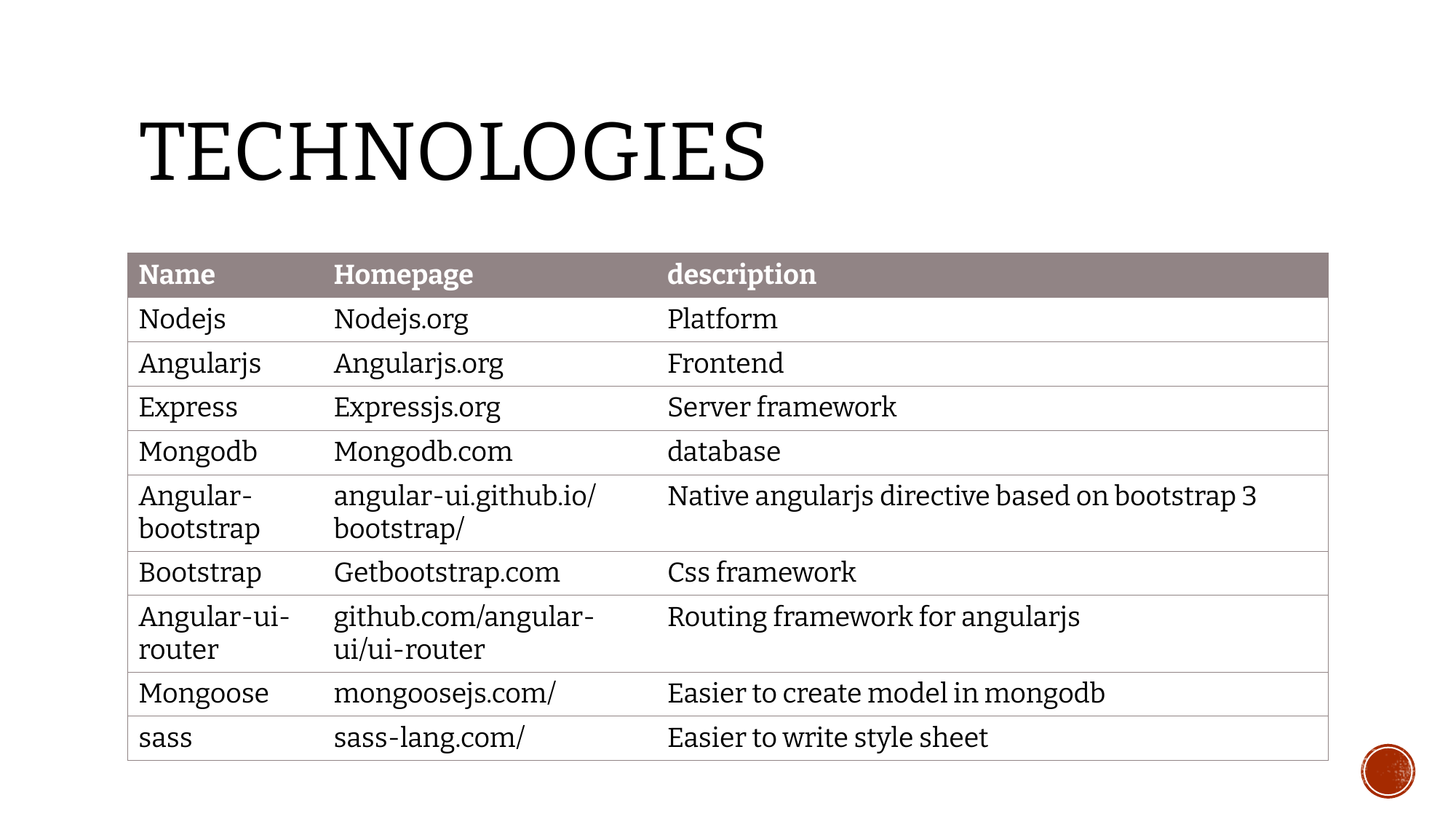

# technologies
| Name | Homepage | description |
| --- | --- | --- |
| Nodejs | Nodejs.org | Platform |
| Angularjs | Angularjs.org | Frontend |
| Express | Expressjs.org | Server framework |
| Mongodb | Mongodb.com | database |
| Angular-bootstrap | angular-ui.github.io/bootstrap/ | Native angularjs directive based on bootstrap 3 |
| Bootstrap | Getbootstrap.com | Css framework |
| Angular-ui-router | github.com/angular-ui/ui-router | Routing framework for angularjs |
| Mongoose | mongoosejs.com/ | Easier to create model in mongodb |
| sass | sass-lang.com/ | Easier to write style sheet |